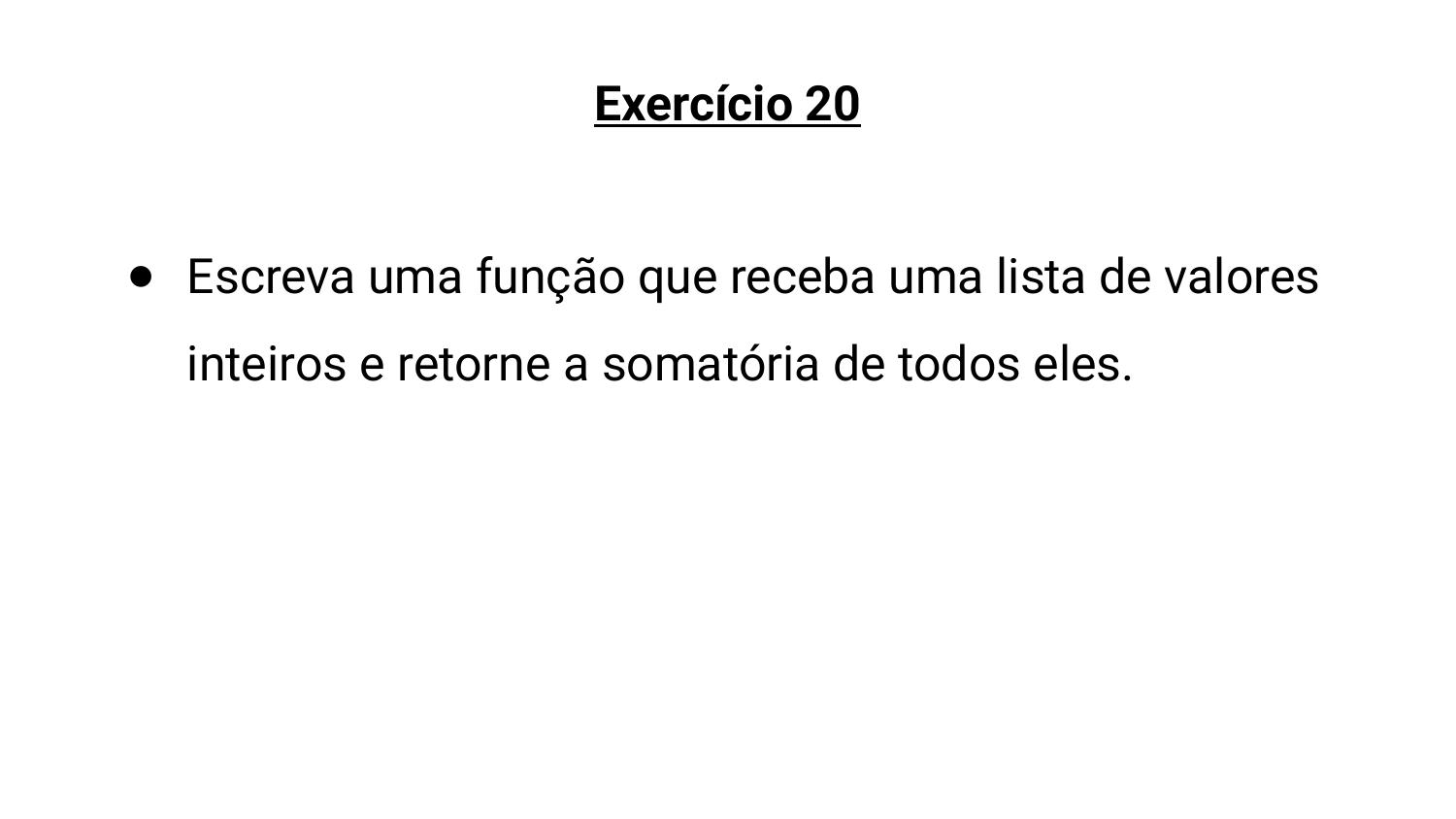

Exercício 20
Escreva uma função que receba uma lista de valores inteiros e retorne a somatória de todos eles.